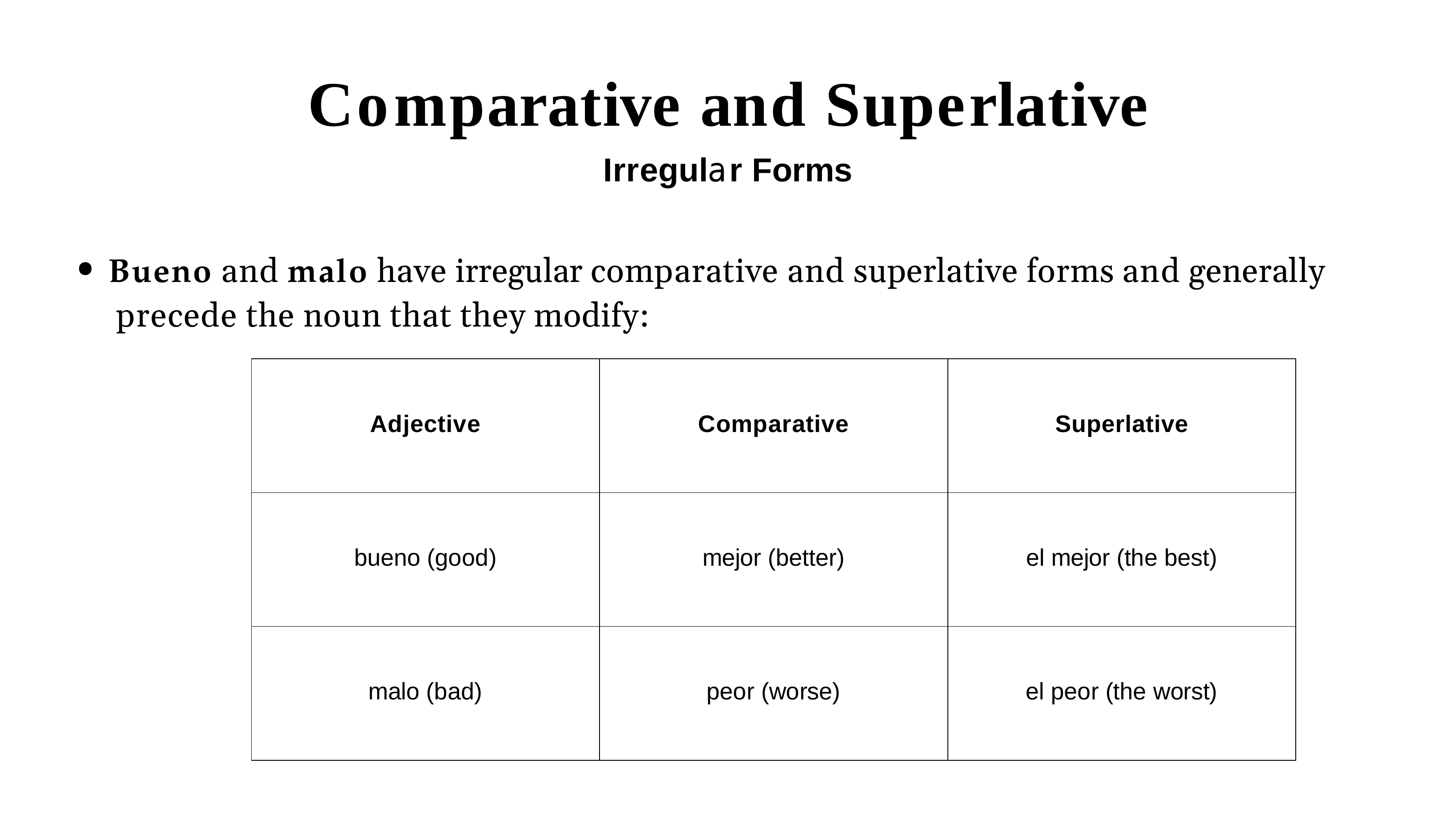

# Comparative and Superlative
Irregular Forms
Bueno and malo have irregular comparative and superlative forms and generally  precede the noun that they modify:
| Adjective | Comparative | Superlative |
| --- | --- | --- |
| bueno (good) | mejor (better) | el mejor (the best) |
| malo (bad) | peor (worse) | el peor (the worst) |